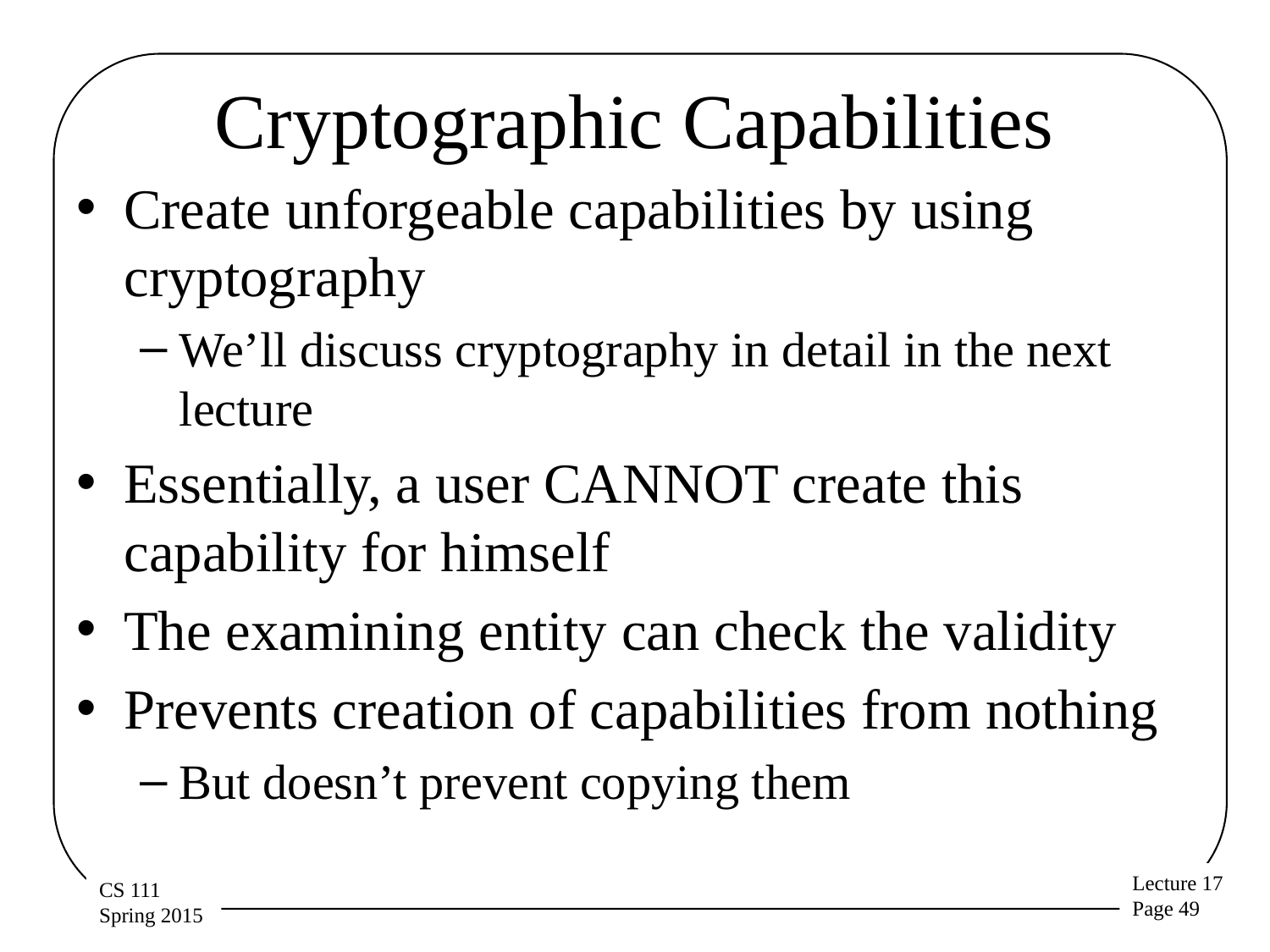

# Cryptographic Capabilities
Create unforgeable capabilities by using cryptography
We’ll discuss cryptography in detail in the next lecture
Essentially, a user CANNOT create this capability for himself
The examining entity can check the validity
Prevents creation of capabilities from nothing
But doesn’t prevent copying them